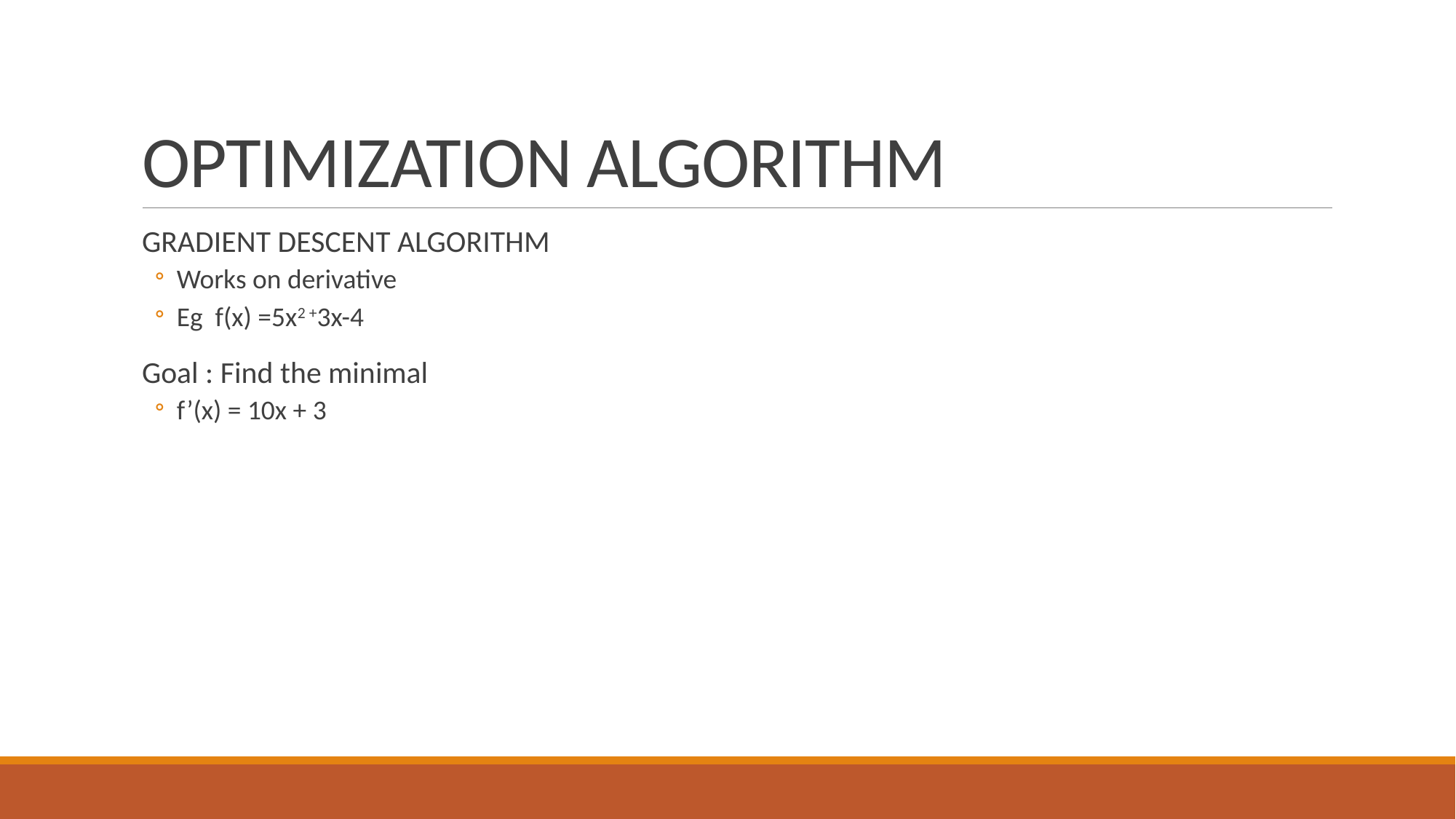

# OPTIMIZATION ALGORITHM
GRADIENT DESCENT ALGORITHM
Works on derivative
Eg  f(x) =5x2 +3x-4
Goal : Find the minimal
f’(x) = 10x + 3